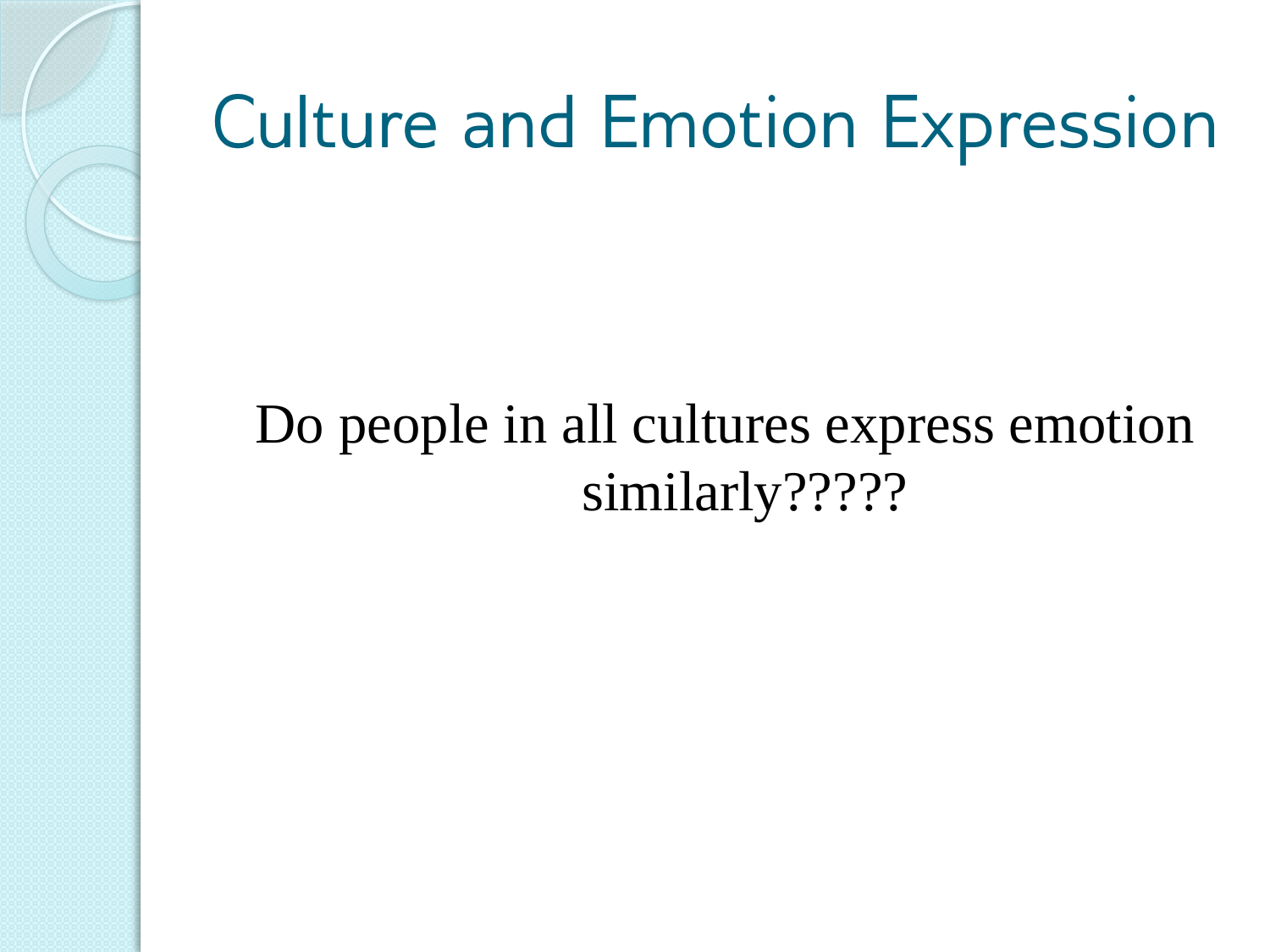

# Culture and Emotion Expression
Do people in all cultures express emotion similarly?????